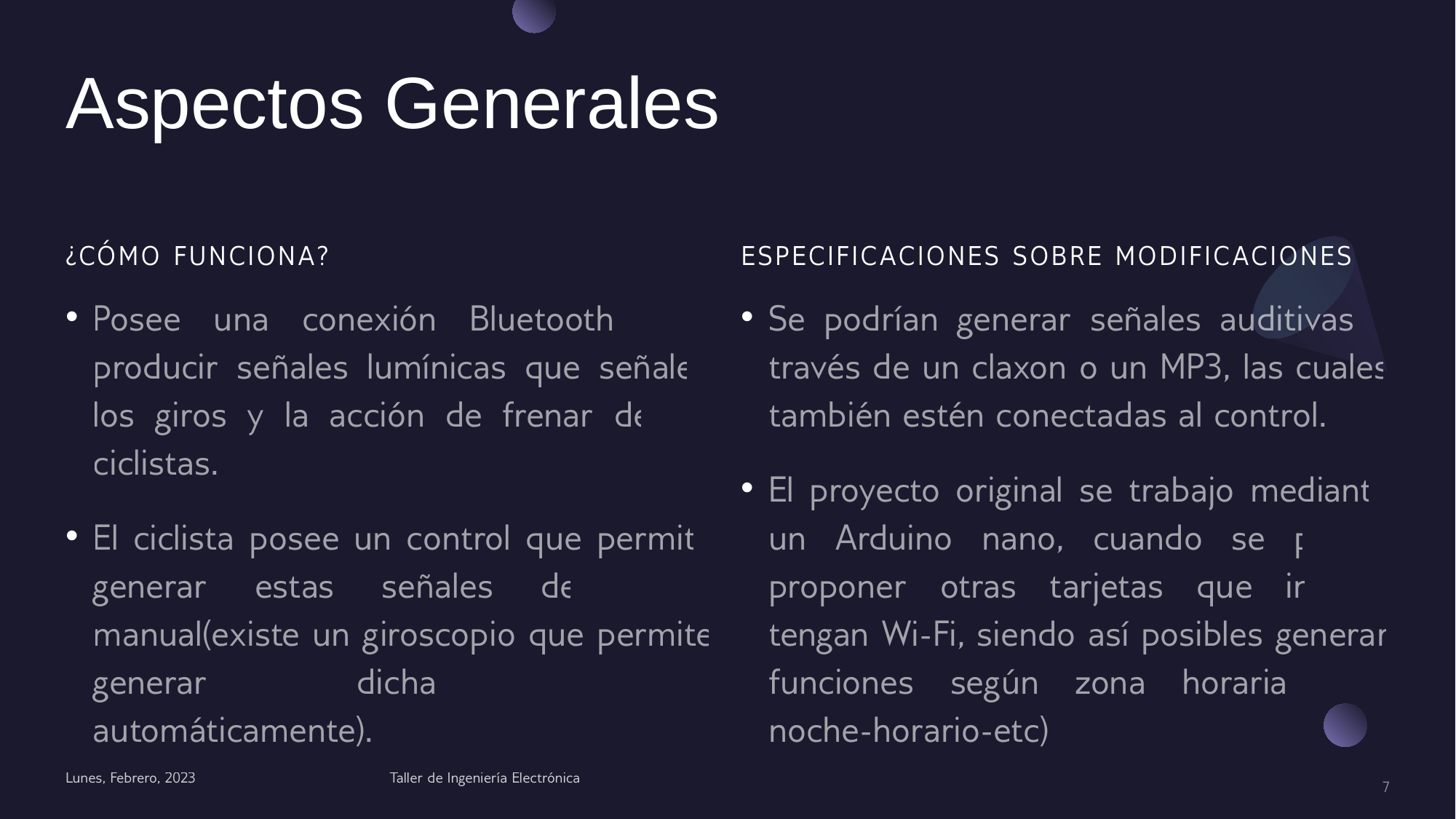

# Aspectos Generales
¿Cómo FUNCIONA?
ESPECIFICACIONES SOBRE MODIFICACIONES

Posee una conexión Bluetooth para producir señales lumínicas que señalen los giros y la acción de frenar de los ciclistas.
El ciclista posee un control que permite generar estas señales de forma manual(existe un giroscopio que permite generar dichas señales automáticamente).
Se podrían generar señales auditivas a través de un claxon o un MP3, las cuales también estén conectadas al control.
El proyecto original se trabajo mediante un Arduino nano, cuando se podría proponer otras tarjetas que incluso tengan Wi-Fi, siendo así posibles generar funciones según zona horaria (día-noche-horario-etc)
Lunes, Febrero, 2023

Taller de Ingeniería Electrónica

7